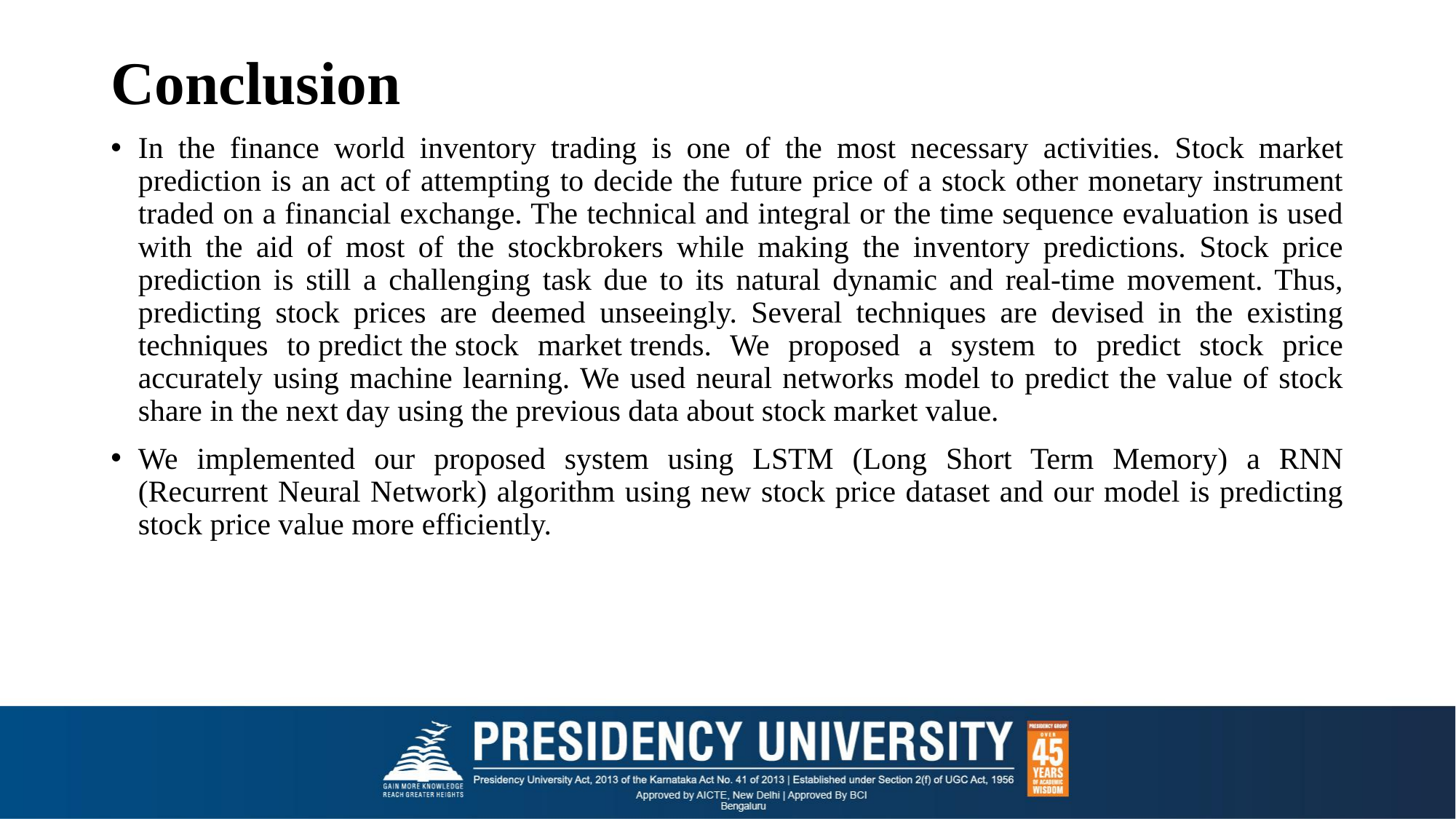

# Conclusion
In the finance world inventory trading is one of the most necessary activities. Stock market prediction is an act of attempting to decide the future price of a stock other monetary instrument traded on a financial exchange. The technical and integral or the time sequence evaluation is used with the aid of most of the stockbrokers while making the inventory predictions. Stock price prediction is still a challenging task due to its natural dynamic and real-time movement. Thus, predicting stock prices are deemed unseeingly. Several techniques are devised in the existing techniques to predict the stock market trends. We proposed a system to predict stock price accurately using machine learning. We used neural networks model to predict the value of stock share in the next day using the previous data about stock market value.
We implemented our proposed system using LSTM (Long Short Term Memory) a RNN (Recurrent Neural Network) algorithm using new stock price dataset and our model is predicting stock price value more efficiently.